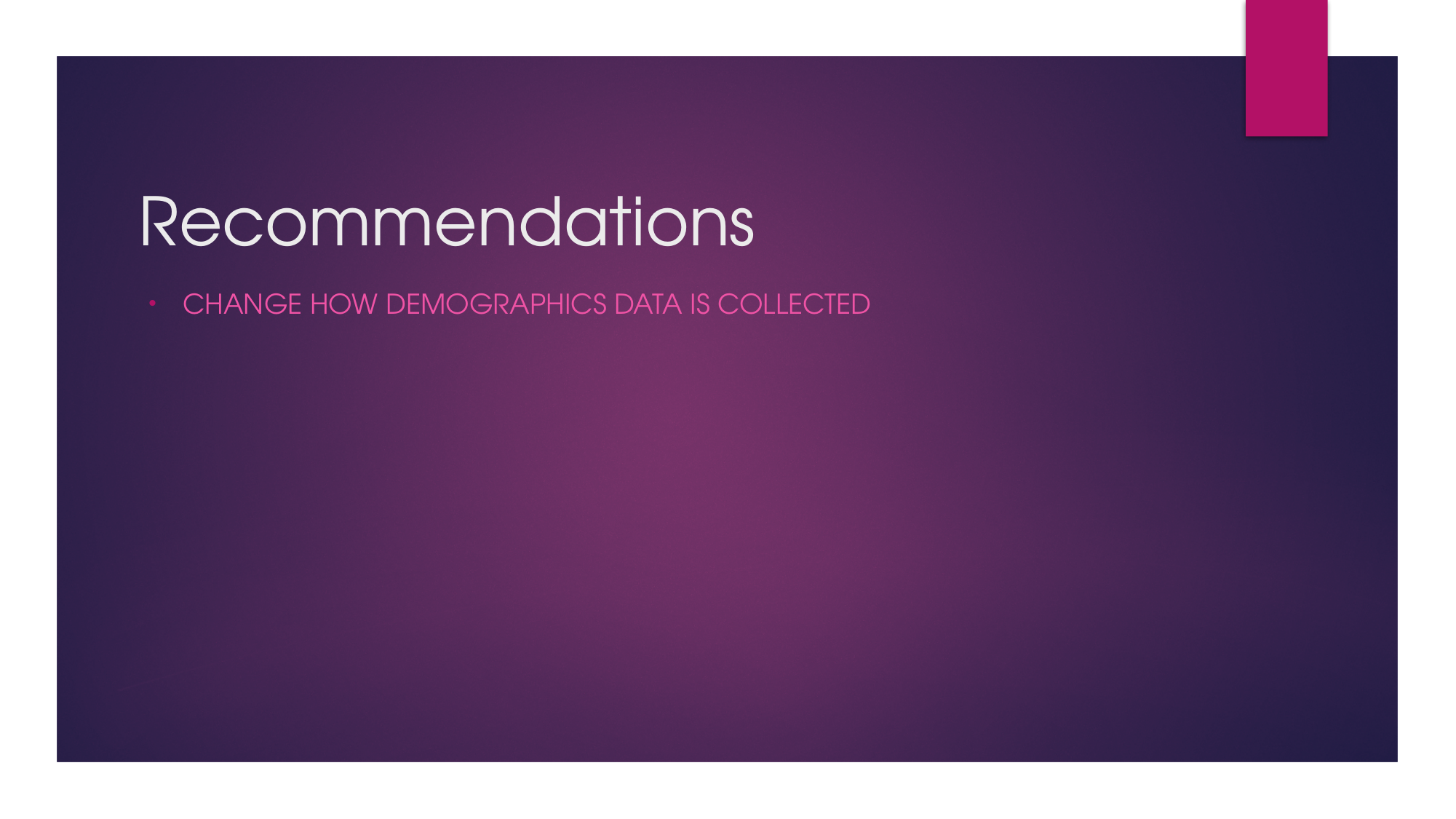

# Recommendations
Change how demographics data is collected